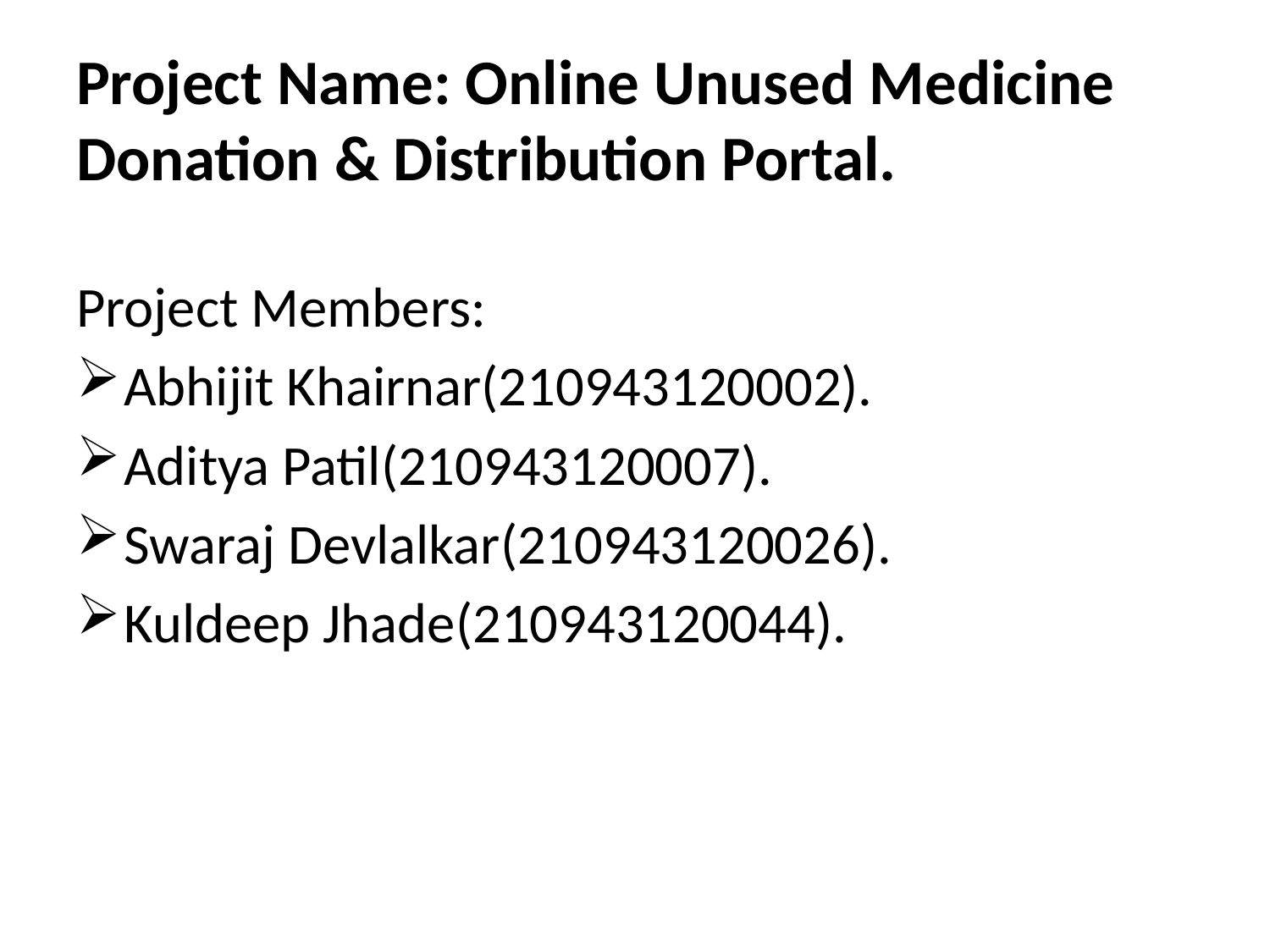

# Project Name: Online Unused Medicine Donation & Distribution Portal.
Project Members:
Abhijit Khairnar(210943120002).
Aditya Patil(210943120007).
Swaraj Devlalkar(210943120026).
Kuldeep Jhade(210943120044).